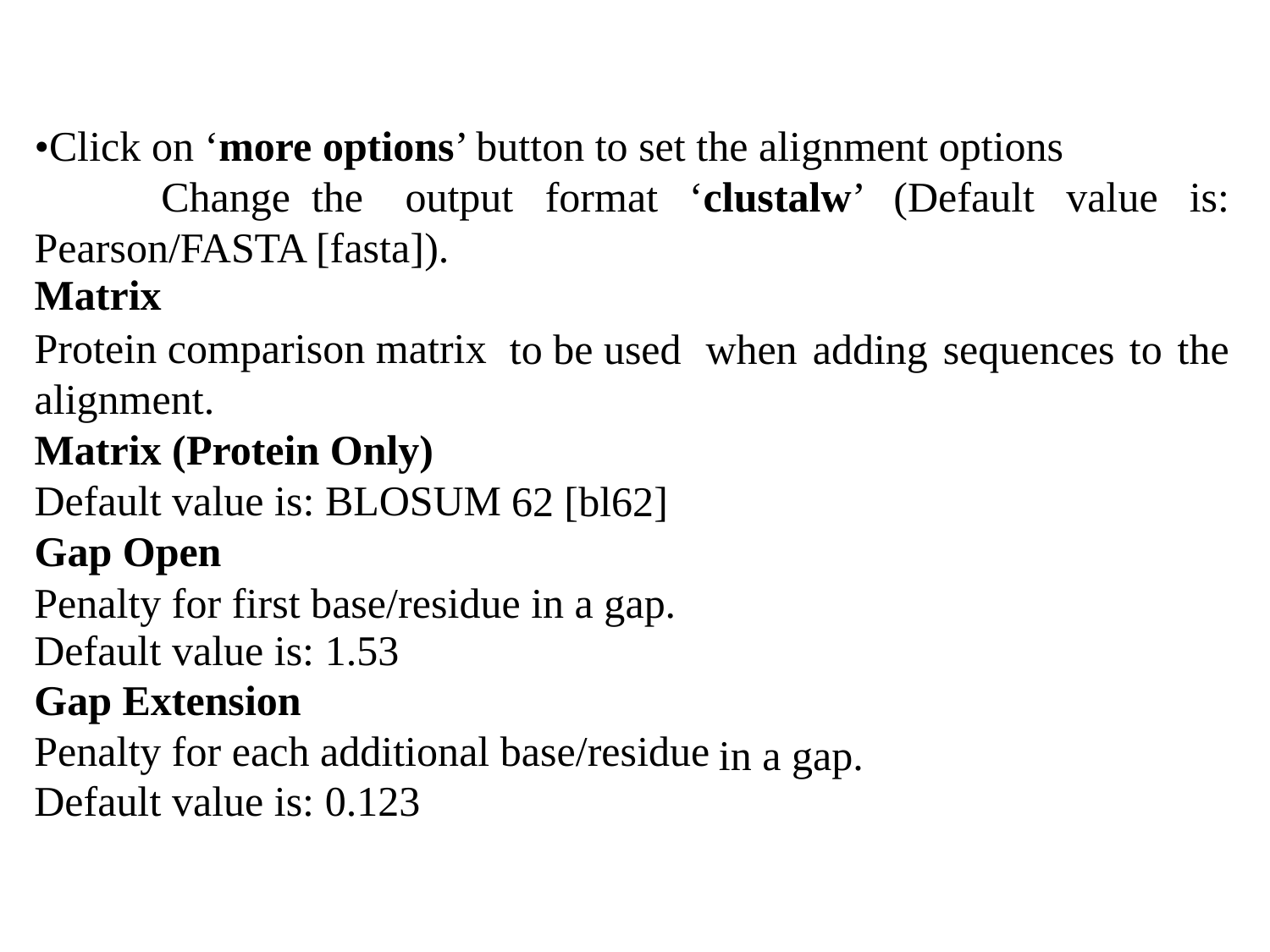

•Click on ‘more options’ button to set the alignment options
Change  the
output
format
‘clustalw’
(Default
value
is:
Pearson/FASTA [fasta]).
Matrix
Protein comparison matrix alignment.
Matrix (Protein Only) Default value is: BLOSUM Gap Open
to be used
when
adding
sequences
to
the
62 [bl62]
Penalty for first base/residue in a gap.
Default value is: 1.53
Gap Extension
Penalty for each additional base/residue
Default value is: 0.123
in a gap.